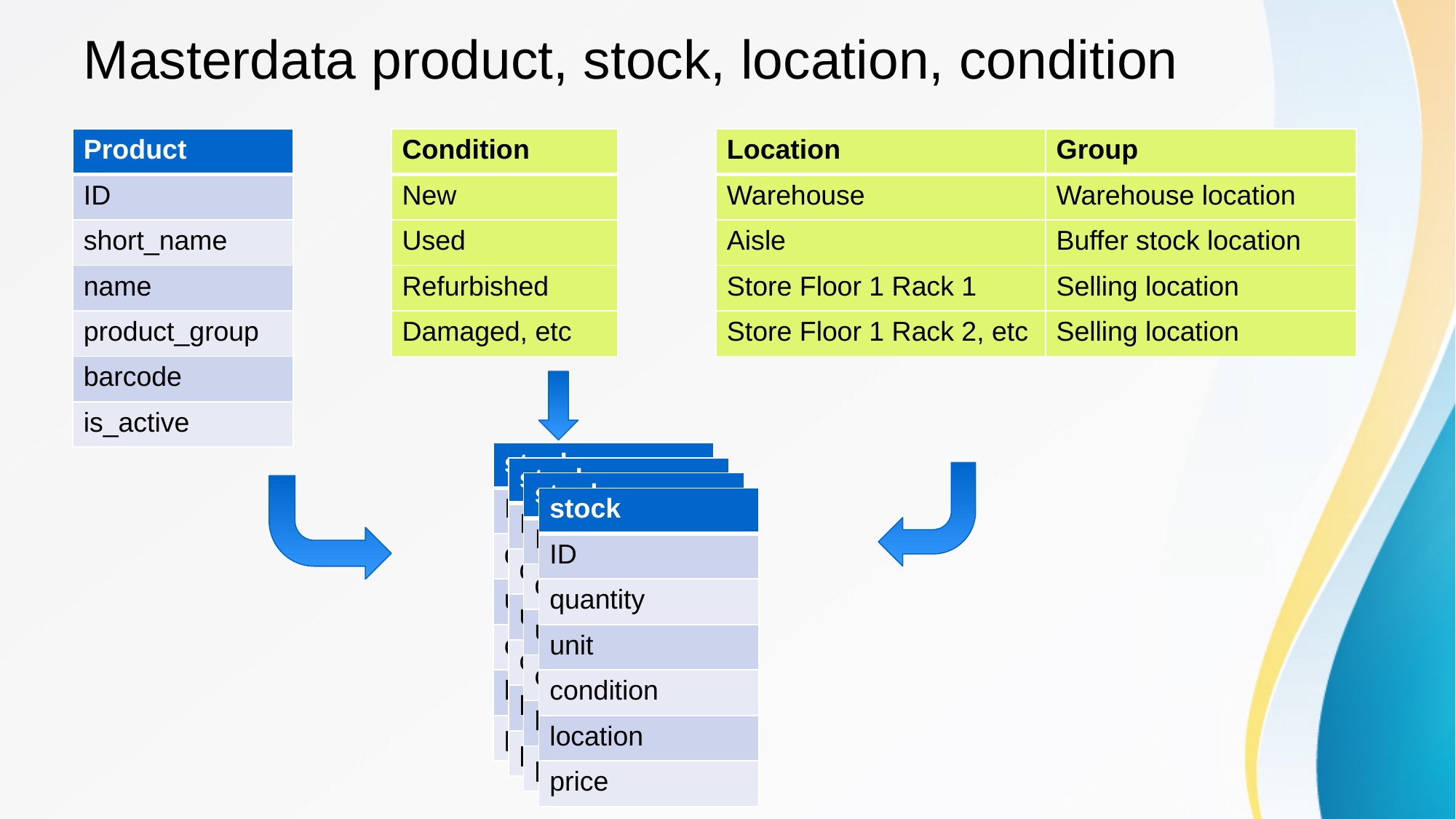

# Masterdata product, stock, location, condition
| Product |
| --- |
| ID |
| short\_name |
| name |
| product\_group |
| barcode |
| is\_active |
| Condition |
| --- |
| New |
| Used |
| Refurbished |
| Damaged, etc |
| Location | Group |
| --- | --- |
| Warehouse | Warehouse location |
| Aisle | Buffer stock location |
| Store Floor 1 Rack 1 | Selling location |
| Store Floor 1 Rack 2, etc | Selling location |

| stock |
| --- |
| ID |
| quantity |
| unit |
| condition |
| location |
| price |
| stock |
| --- |
| ID |
| quantity |
| unit |
| condition |
| location |
| price |

| stock |
| --- |
| ID |
| quantity |
| unit |
| condition |
| location |
| price |

| stock |
| --- |
| ID |
| quantity |
| unit |
| condition |
| location |
| price |